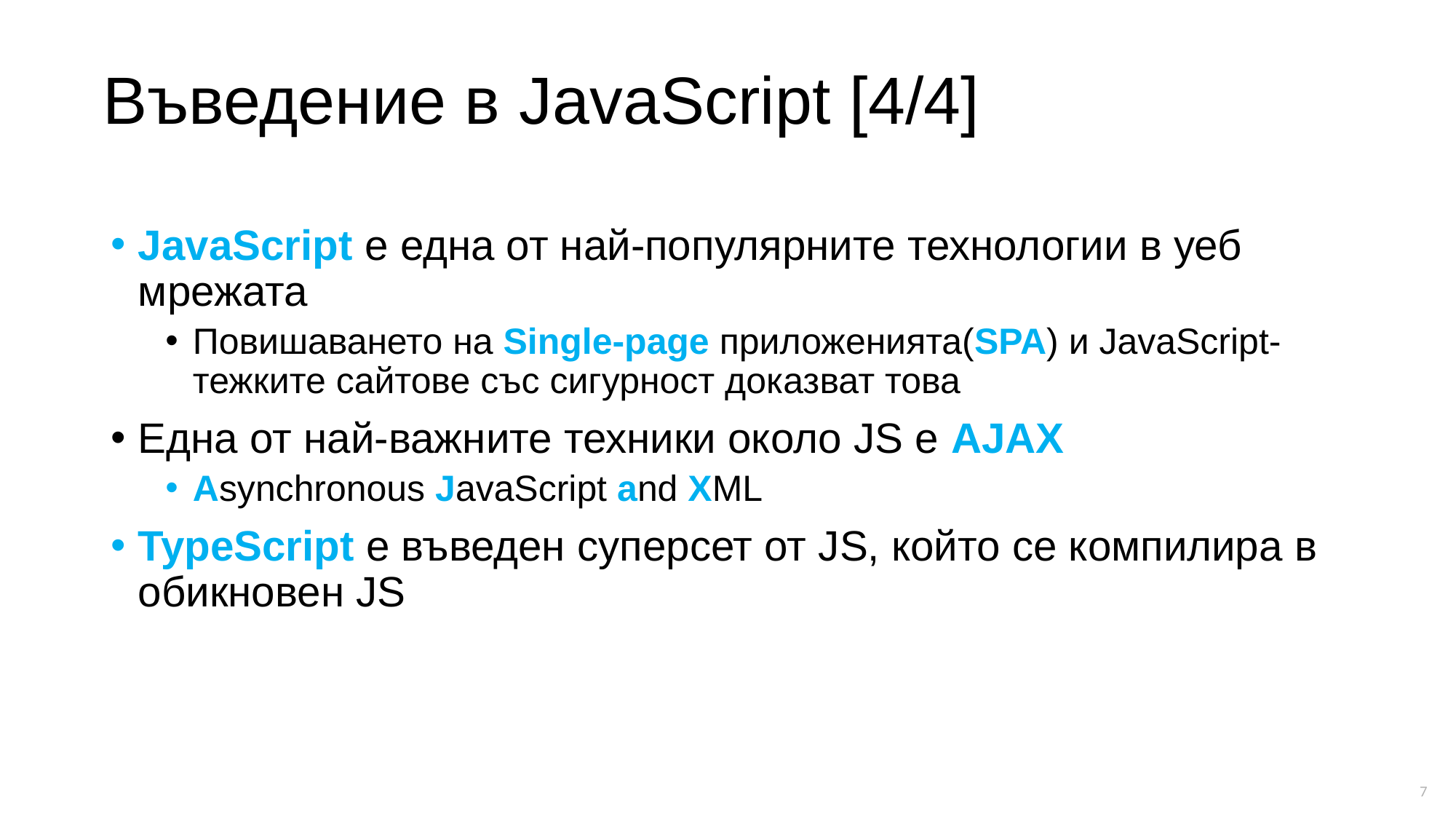

# Въведение в JavaScript [4/4]
JavaScript е една от най-популярните технологии в уеб мрежата
Повишаването на Single-page приложенията(SPA) и JavaScript-тежките сайтове със сигурност доказват това
Една от най-важните техники около JS е AJAX
Asynchronous JavaScript and XML
TypeScript е въведен суперсет от JS, който се компилира в обикновен JS

7